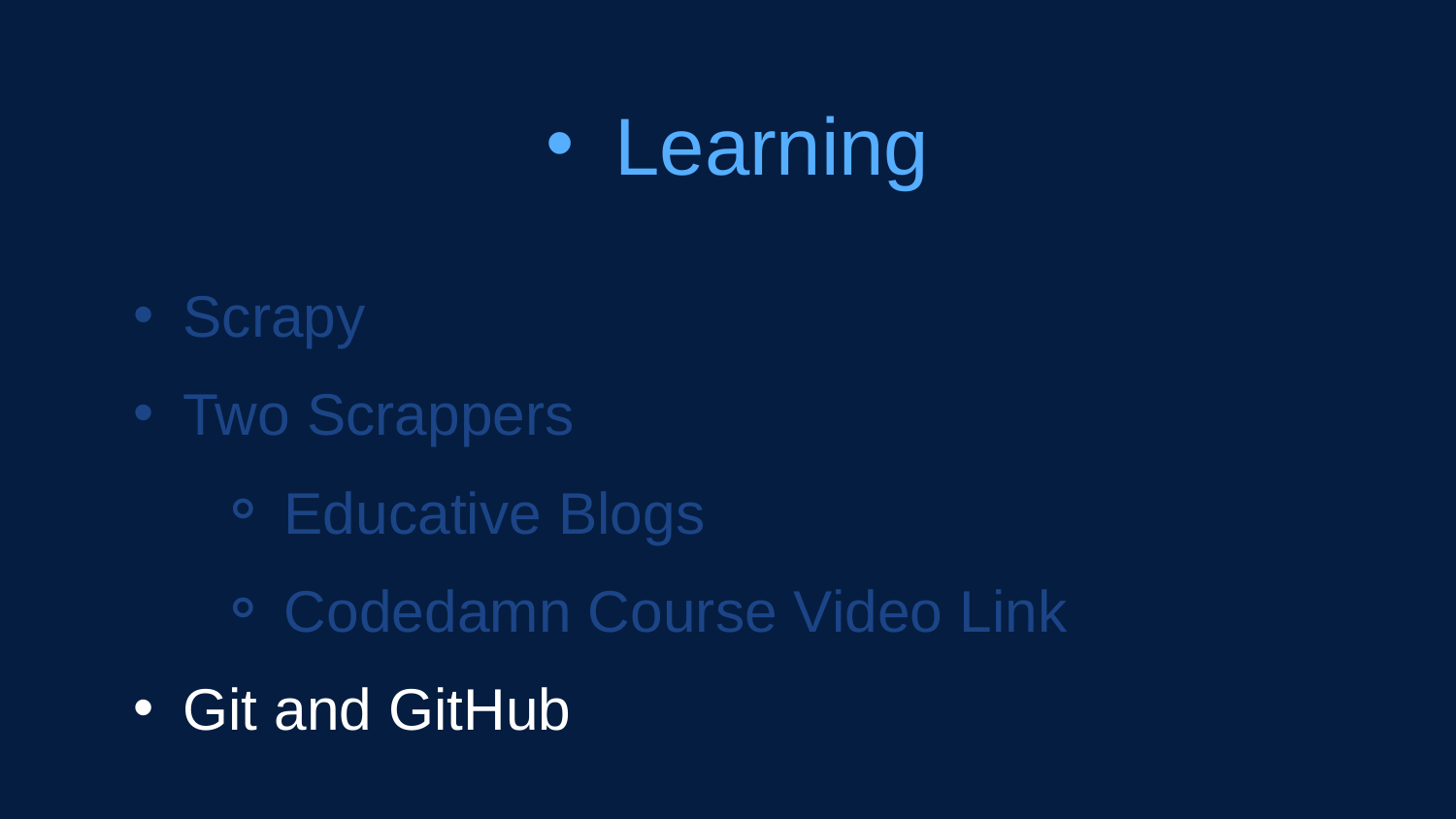

Learning
Scrapy
Two Scrappers
Educative Blogs
Codedamn Course Video Link
Git and GitHub